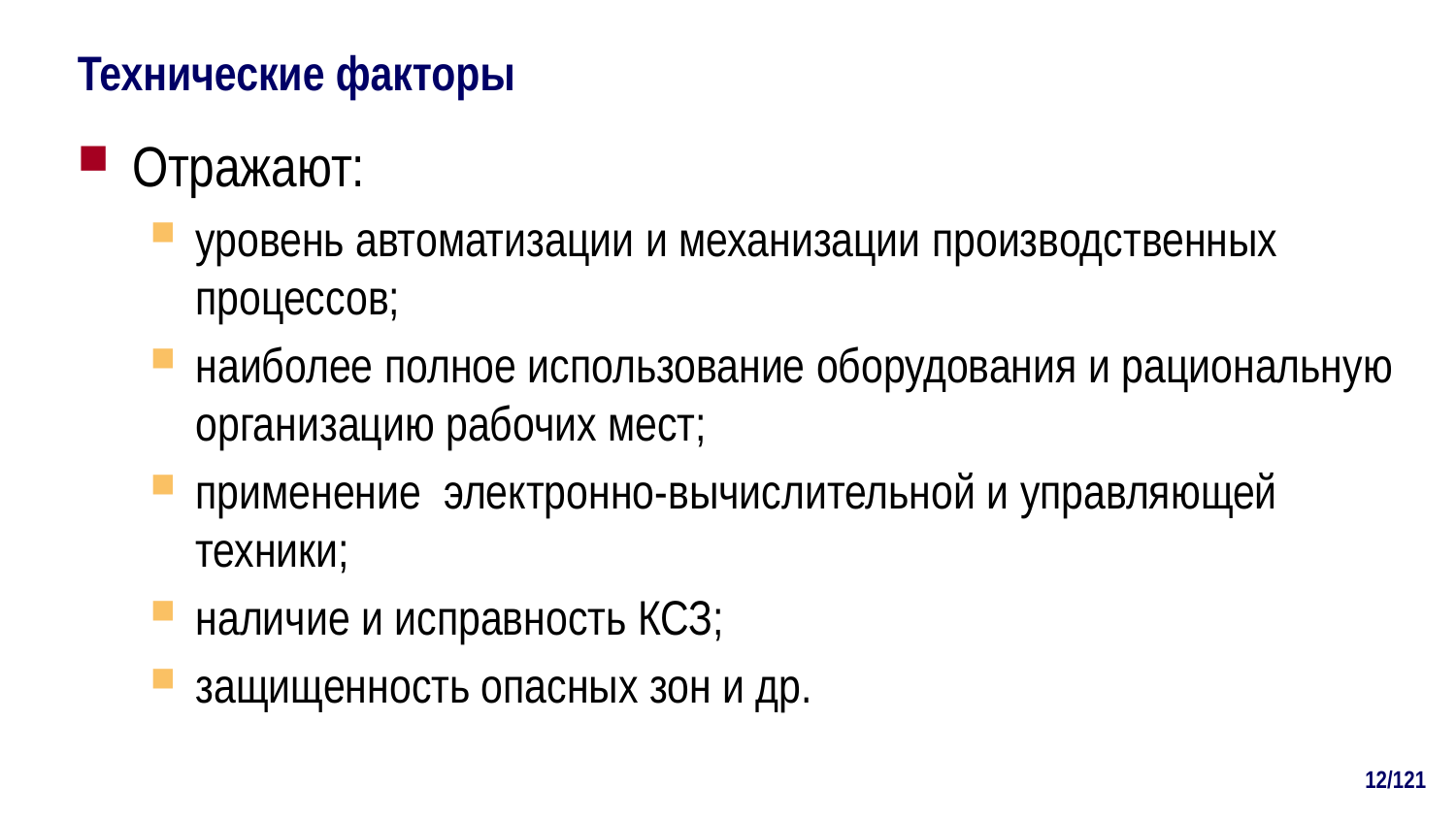

# Технические факторы
Отражают:
уровень автоматизации и механизации производственных процессов;
наиболее полное использование оборудования и рациональную организацию рабочих мест;
применение  электронно-вычислительной и управляющей техники;
наличие и исправность КСЗ;
защищенность опасных зон и др.